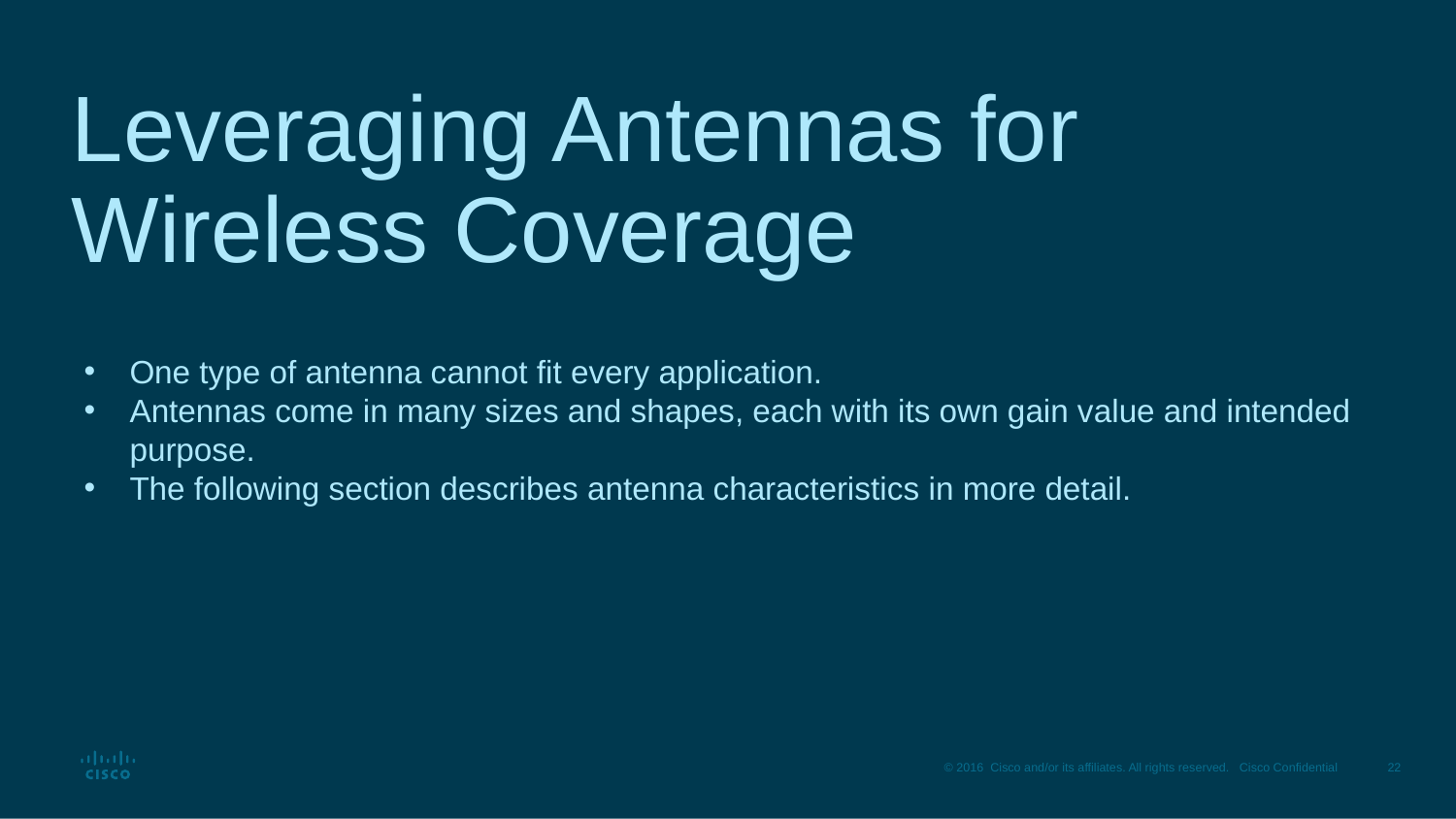

# Leveraging Antennas for Wireless Coverage
One type of antenna cannot fit every application.
Antennas come in many sizes and shapes, each with its own gain value and intended purpose.
The following section describes antenna characteristics in more detail.